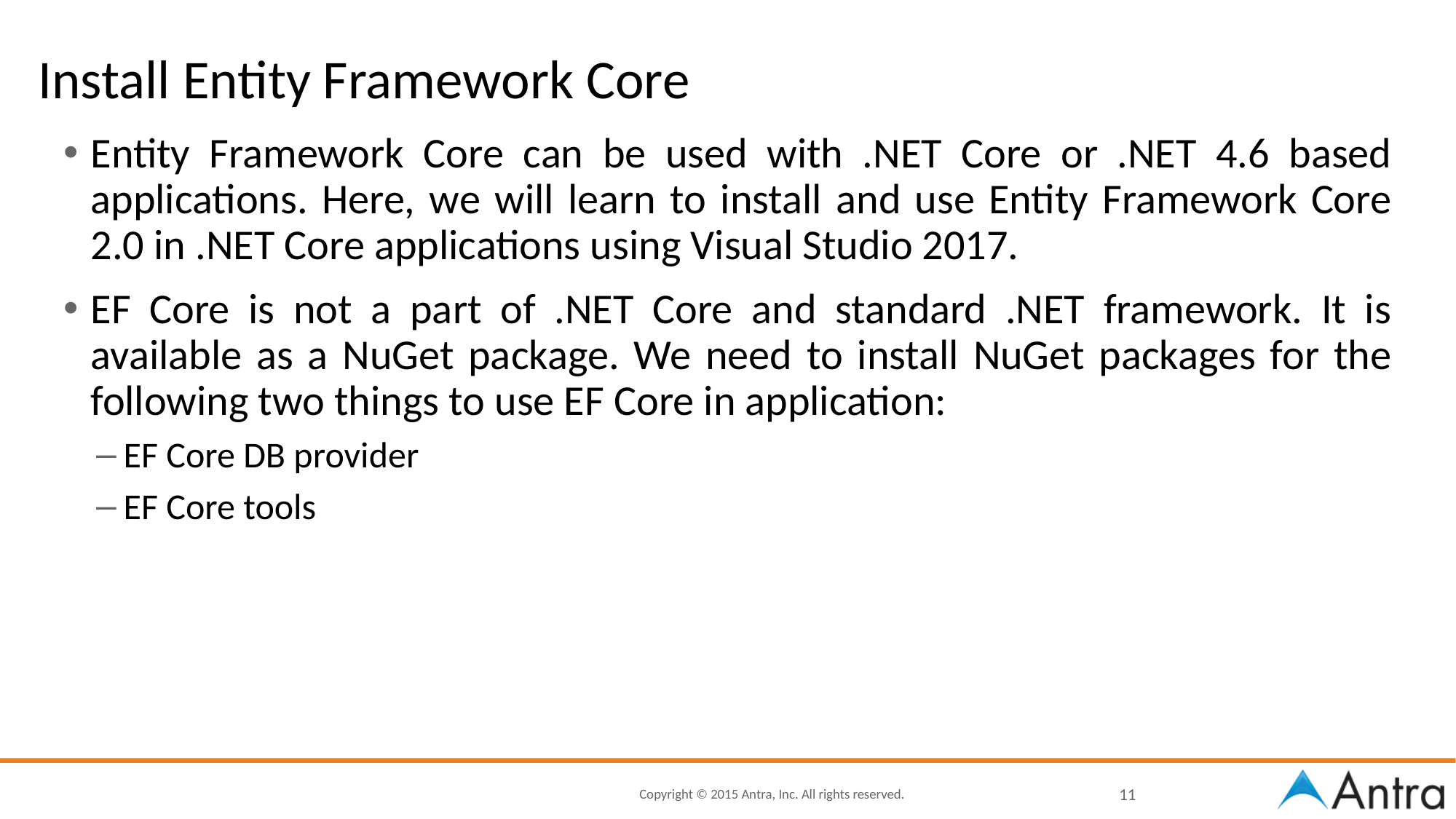

# Install Entity Framework Core
Entity Framework Core can be used with .NET Core or .NET 4.6 based applications. Here, we will learn to install and use Entity Framework Core 2.0 in .NET Core applications using Visual Studio 2017.
EF Core is not a part of .NET Core and standard .NET framework. It is available as a NuGet package. We need to install NuGet packages for the following two things to use EF Core in application:
EF Core DB provider
EF Core tools

11